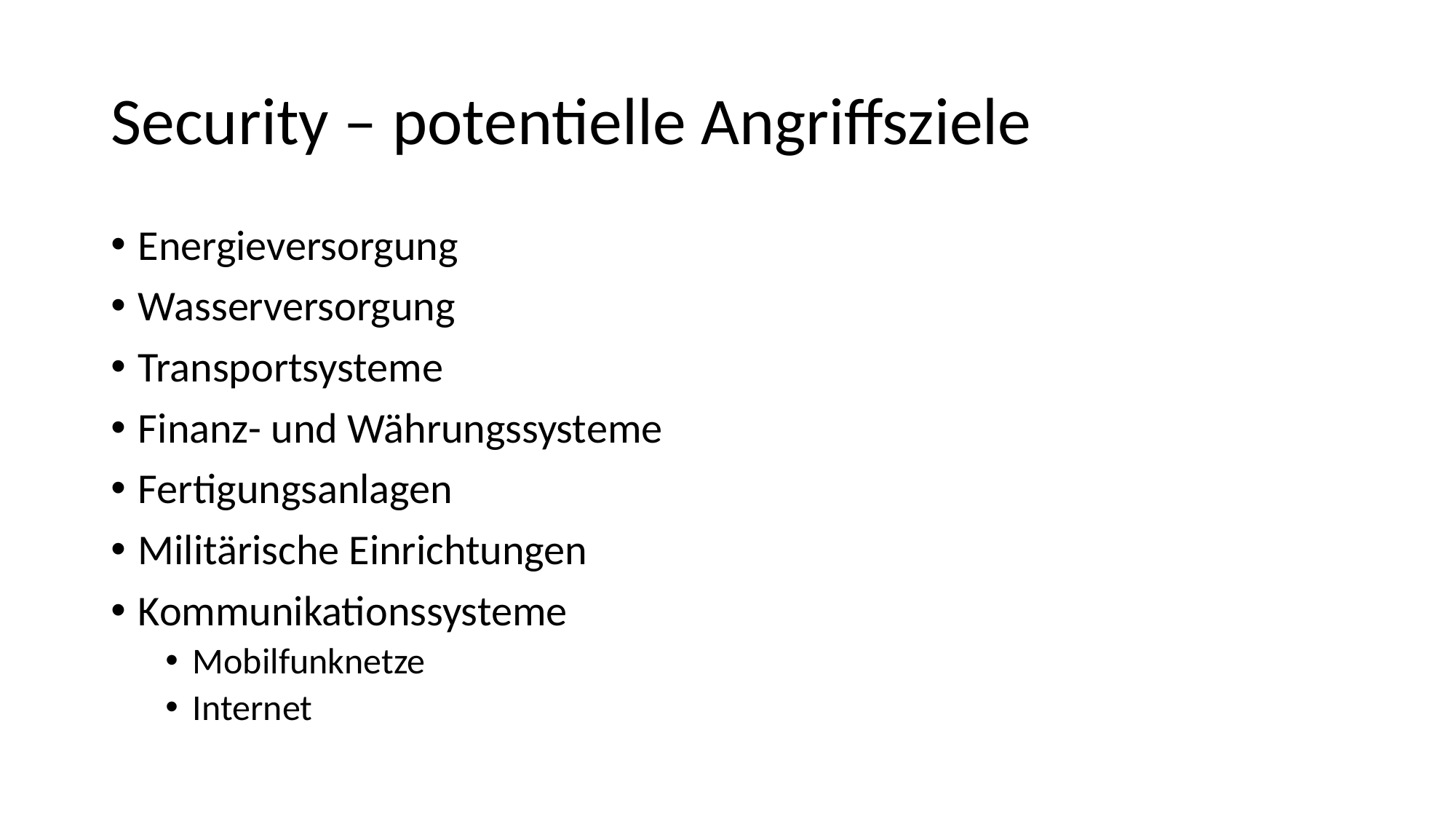

# Security – potentielle Angriffsziele
Energieversorgung
Wasserversorgung
Transportsysteme
Finanz- und Währungssysteme
Fertigungsanlagen
Militärische Einrichtungen
Kommunikationssysteme
Mobilfunknetze
Internet